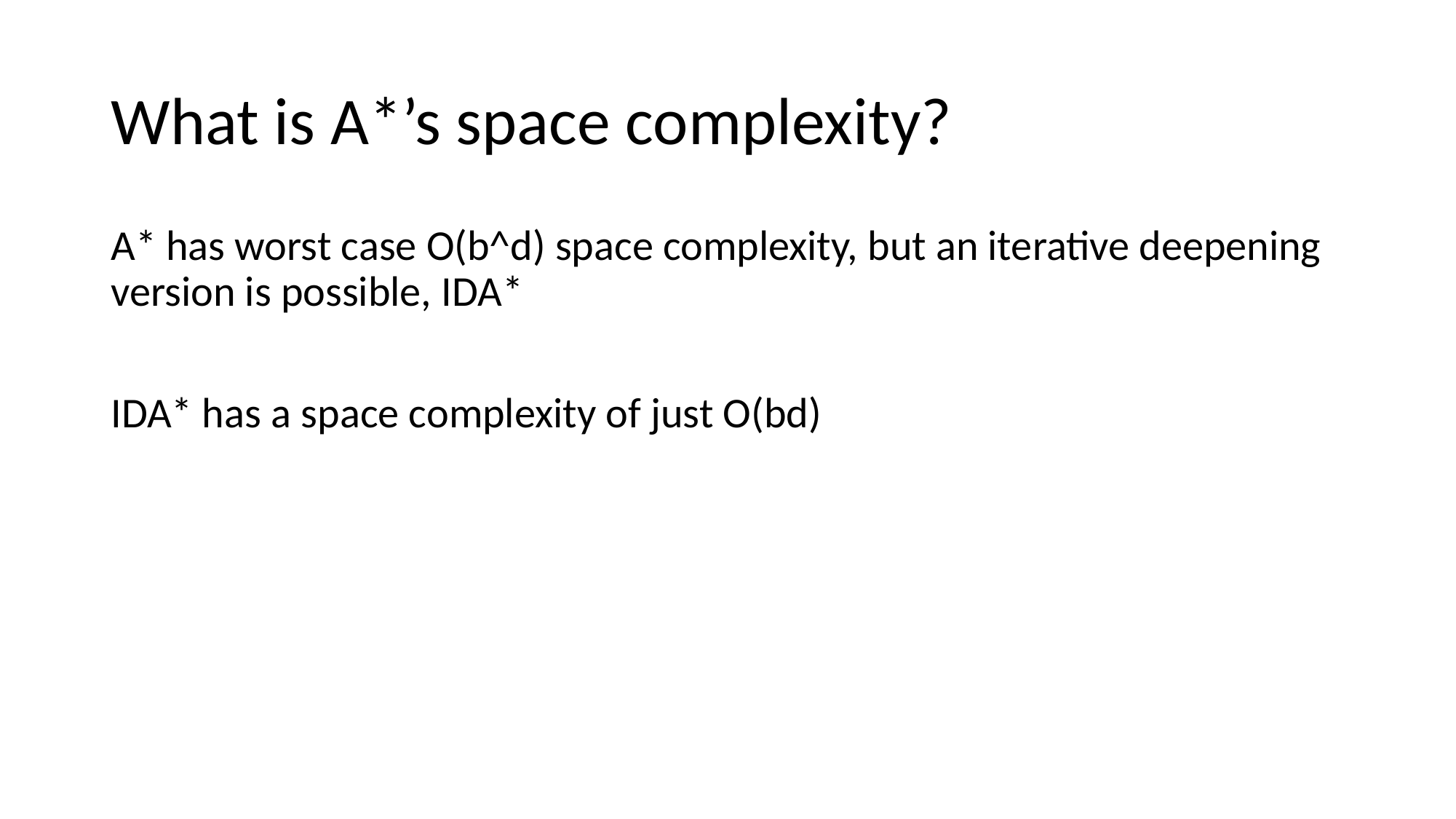

# What is A*’s space complexity?
A* has worst case O(b^d) space complexity, but an iterative deepening version is possible, IDA*

IDA* has a space complexity of just O(bd)